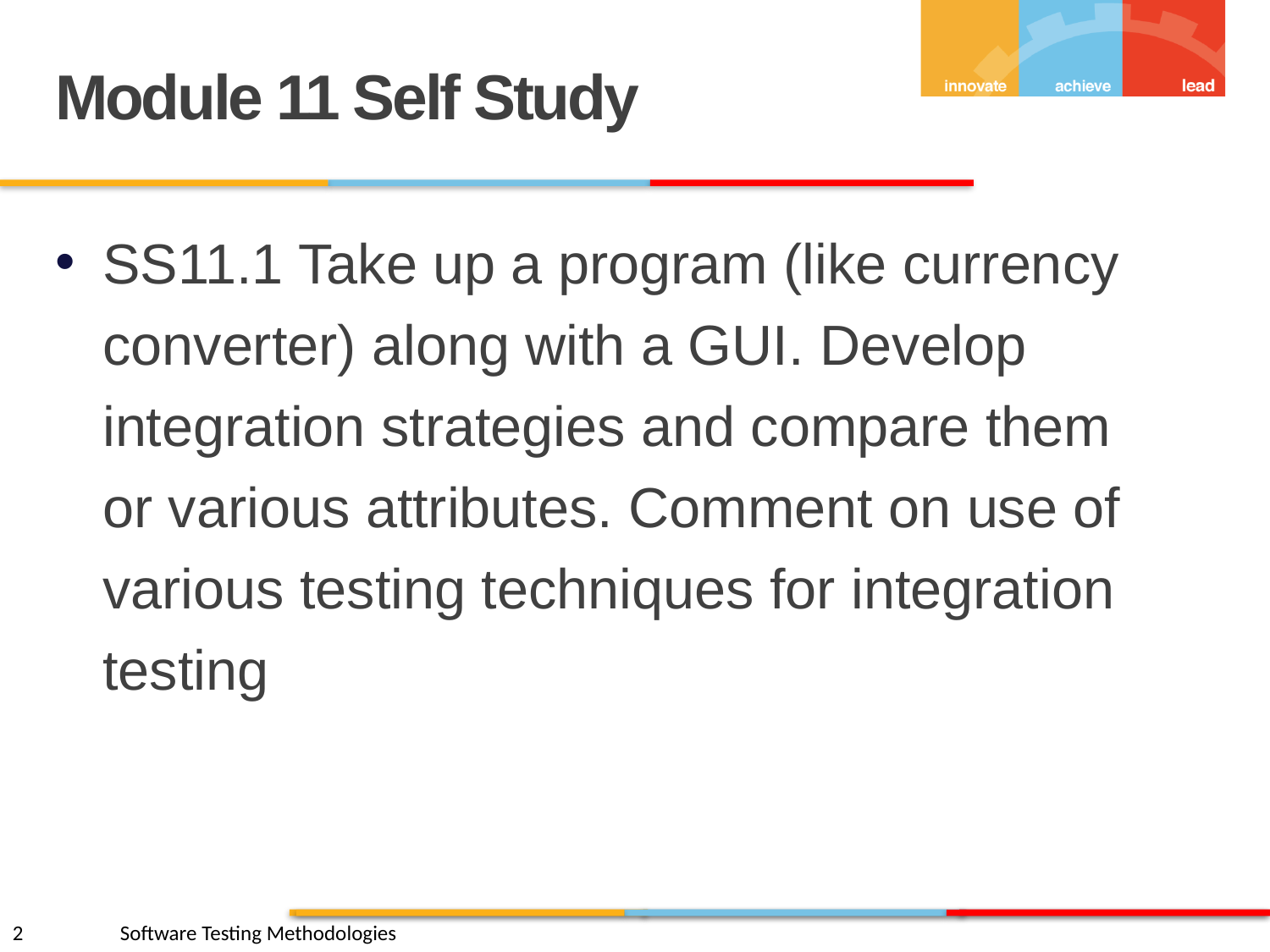

Module 11 Self Study
SS11.1 Take up a program (like currency converter) along with a GUI. Develop integration strategies and compare them or various attributes. Comment on use of various testing techniques for integration testing